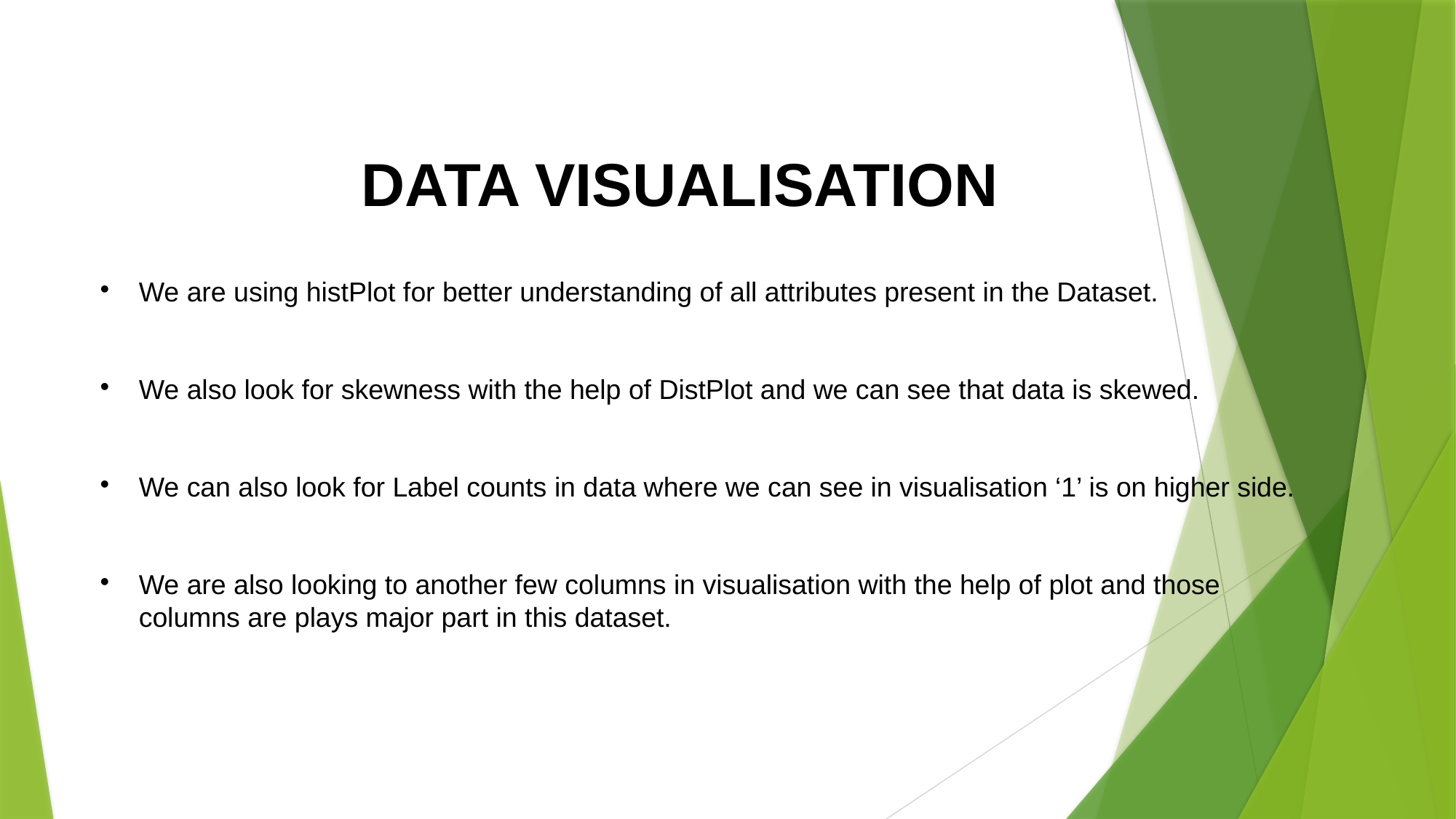

DATA VISUALISATION

We are using histPlot for better understanding of all attributes present in the Dataset.

We also look for skewness with the help of DistPlot and we can see that data is skewed.

We can also look for Label counts in data where we can see in visualisation ‘1’ is on higher side.

We are also looking to another few columns in visualisation with the help of plot and those columns are plays major part in this dataset.